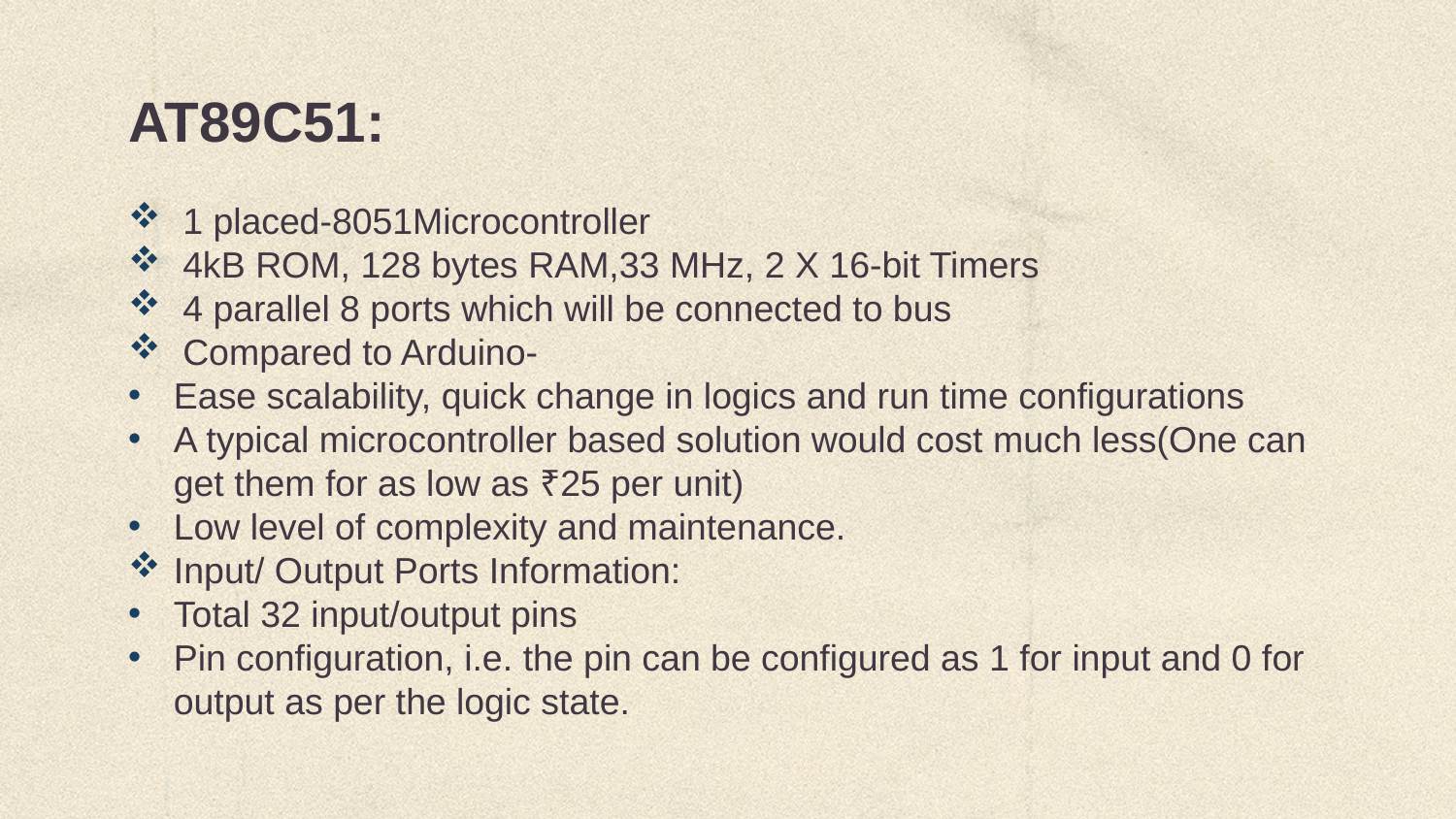

# AT89C51:
1 placed-8051Microcontroller
4kB ROM, 128 bytes RAM,33 MHz, 2 X 16-bit Timers
4 parallel 8 ports which will be connected to bus
Compared to Arduino-
Ease scalability, quick change in logics and run time configurations
A typical microcontroller based solution would cost much less(One can get them for as low as ₹25 per unit)
Low level of complexity and maintenance.
Input/ Output Ports Information:
Total 32 input/output pins
Pin configuration, i.e. the pin can be configured as 1 for input and 0 for output as per the logic state.